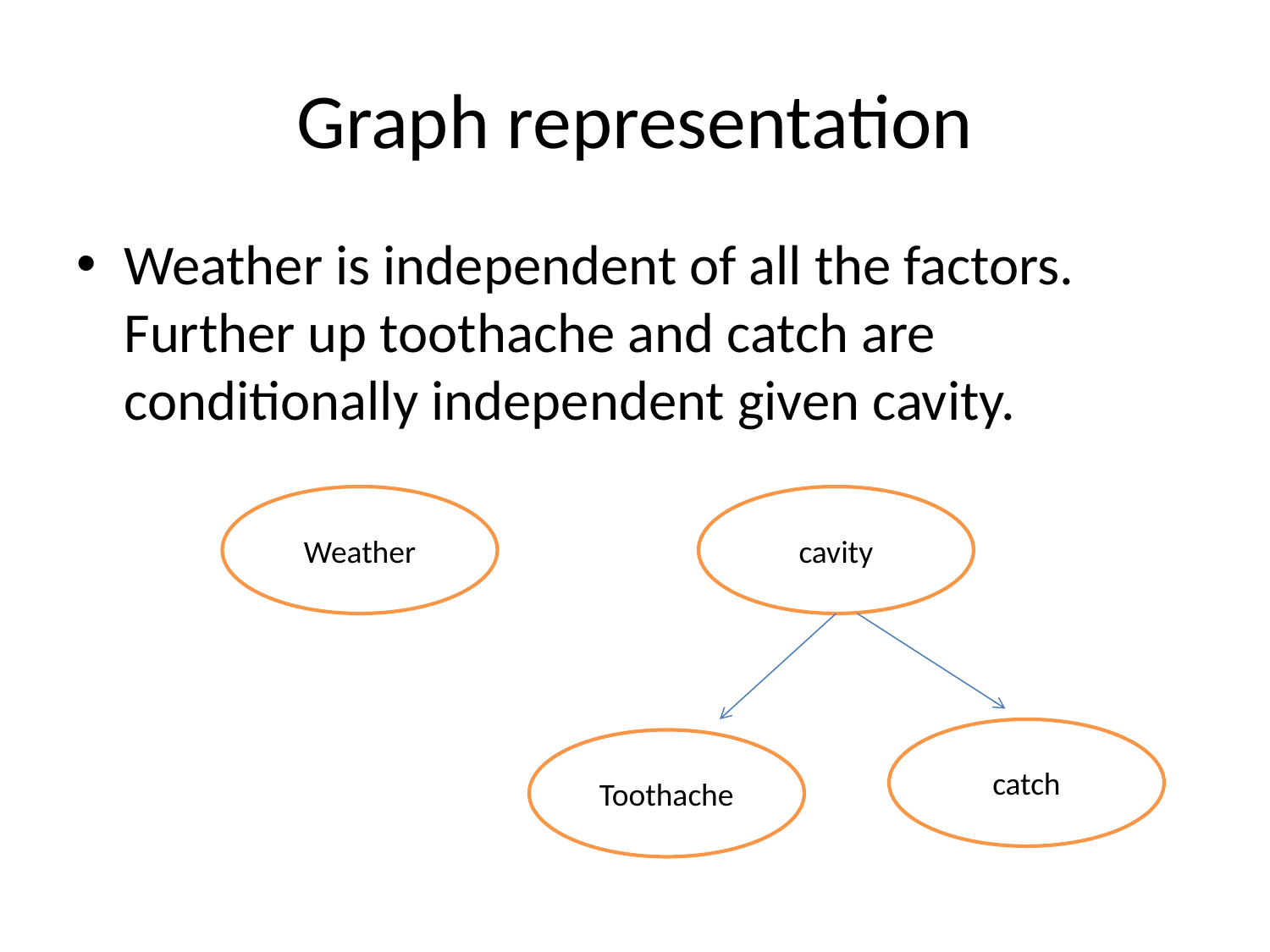

# Graph representation
Weather is independent of all the factors. Further up toothache and catch are conditionally independent given cavity.

Weather
cavity
catch
Toothache